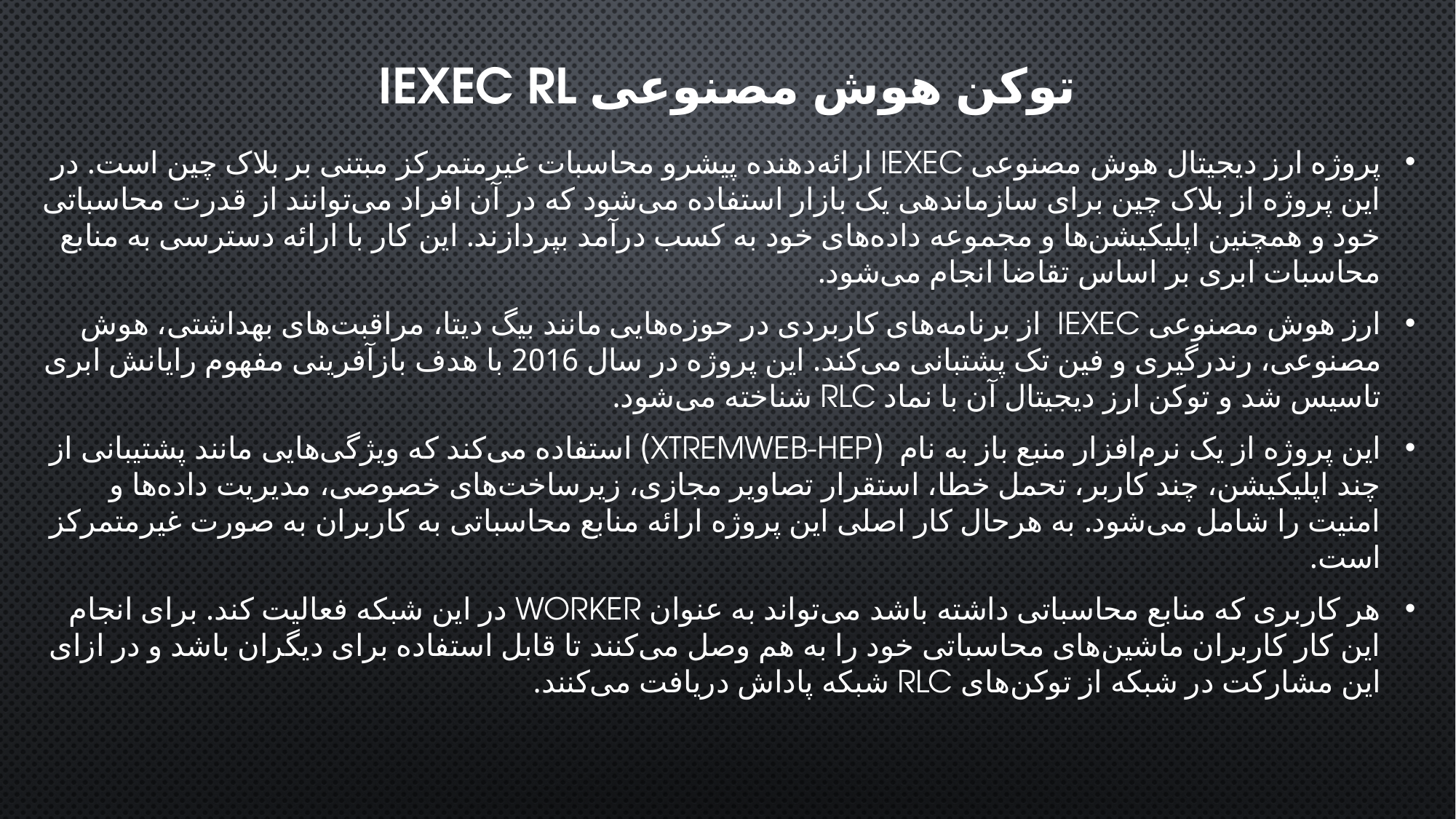

# توکن هوش مصنوعی iExec RL
پروژه ارز دیجیتال هوش مصنوعی iExec ارائه‌دهنده پیشرو محاسبات غیرمتمرکز مبتنی بر بلاک چین است. در این پروژه از بلاک چین برای سازماندهی یک بازار استفاده می‌شود که در آن افراد می‌توانند از قدرت محاسباتی خود و همچنین اپلیکیشن‌ها و مجموعه‌ داده‌های خود به کسب درآمد بپردازند. این کار با ارائه دسترسی به منابع محاسبات ابری بر اساس تقاضا انجام می‌شود.
ارز هوش مصنوعی IExec  از برنامه‌های کاربردی در حوزه‌هایی مانند بیگ دیتا، مراقبت‌های بهداشتی، هوش مصنوعی، رندرگیری و فین تک پشتبانی می‌کند. این پروژه در سال 2016 با هدف بازآفرینی مفهوم رایانش ابری تاسیس شد و توکن ارز دیجیتال آن با نماد RLC شناخته می‌شود.
این پروژه از یک نرم‌افزار منبع باز به نام  (XtremWeb-HEP) استفاده می‌کند که ویژگی‌هایی مانند پشتیبانی از چند اپلیکیشن، چند کاربر، تحمل خطا، استقرار تصاویر مجازی، زیرساخت‌های خصوصی، مدیریت داده‌ها و امنیت را شامل می‌شود. به هرحال کار اصلی این پروژه ارائه منابع محاسباتی به کاربران به صورت غیرمتمرکز است.
هر کاربری که منابع محاسباتی داشته باشد می‌تواند به عنوان Worker در این شبکه فعالیت کند. برای انجام این کار کاربران ماشین‌های محاسباتی خود را به هم وصل می‌کنند تا قابل استفاده برای دیگران باشد و در ازای این مشارکت در شبکه از توکن‌های RLC شبکه پاداش دریافت می‌کنند.